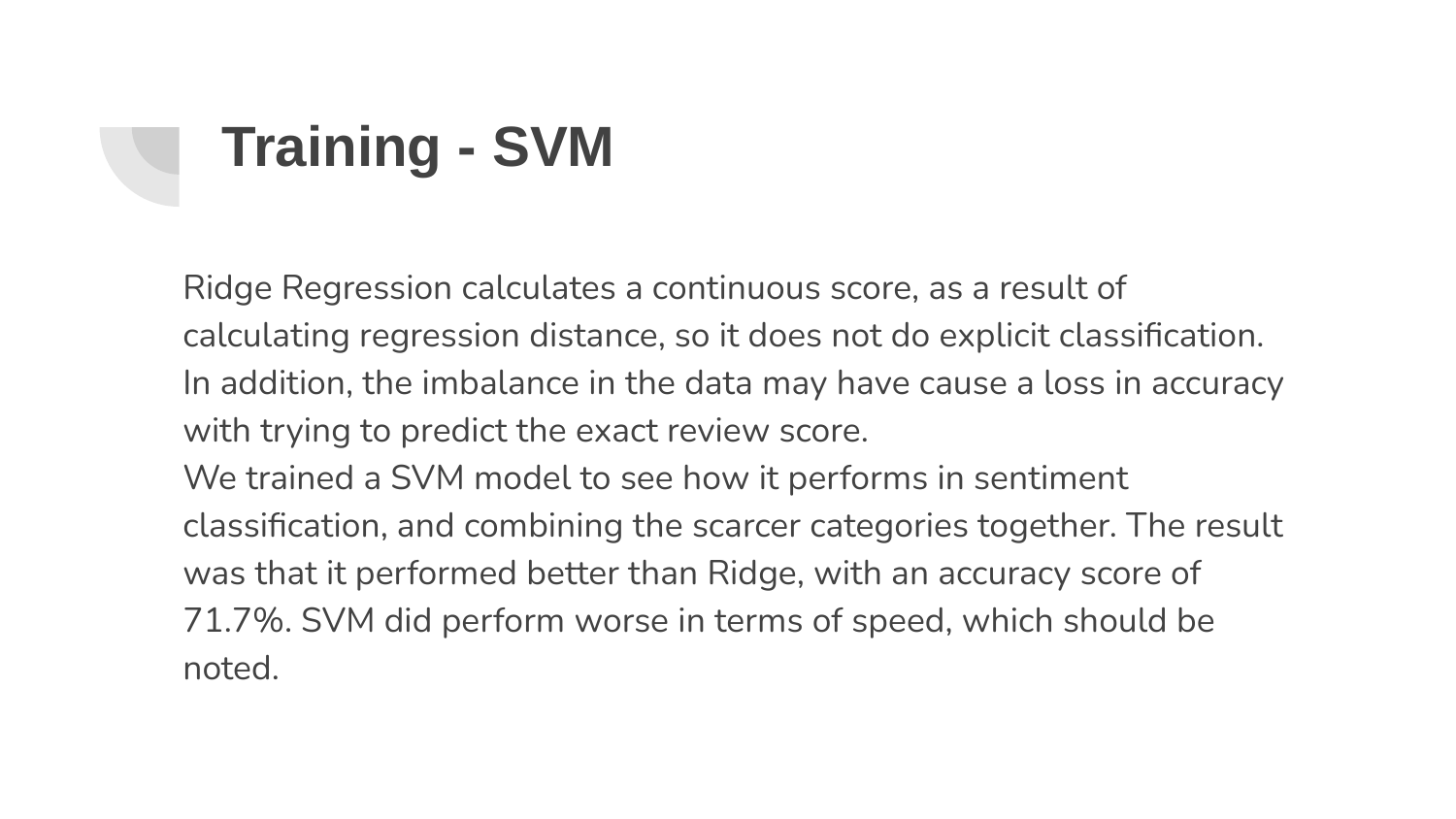

# Training - SVM

Ridge Regression calculates a continuous score, as a result of calculating regression distance, so it does not do explicit classification. In addition, the imbalance in the data may have cause a loss in accuracy with trying to predict the exact review score.
We trained a SVM model to see how it performs in sentiment classification, and combining the scarcer categories together. The result was that it performed better than Ridge, with an accuracy score of 71.7%. SVM did perform worse in terms of speed, which should be noted.